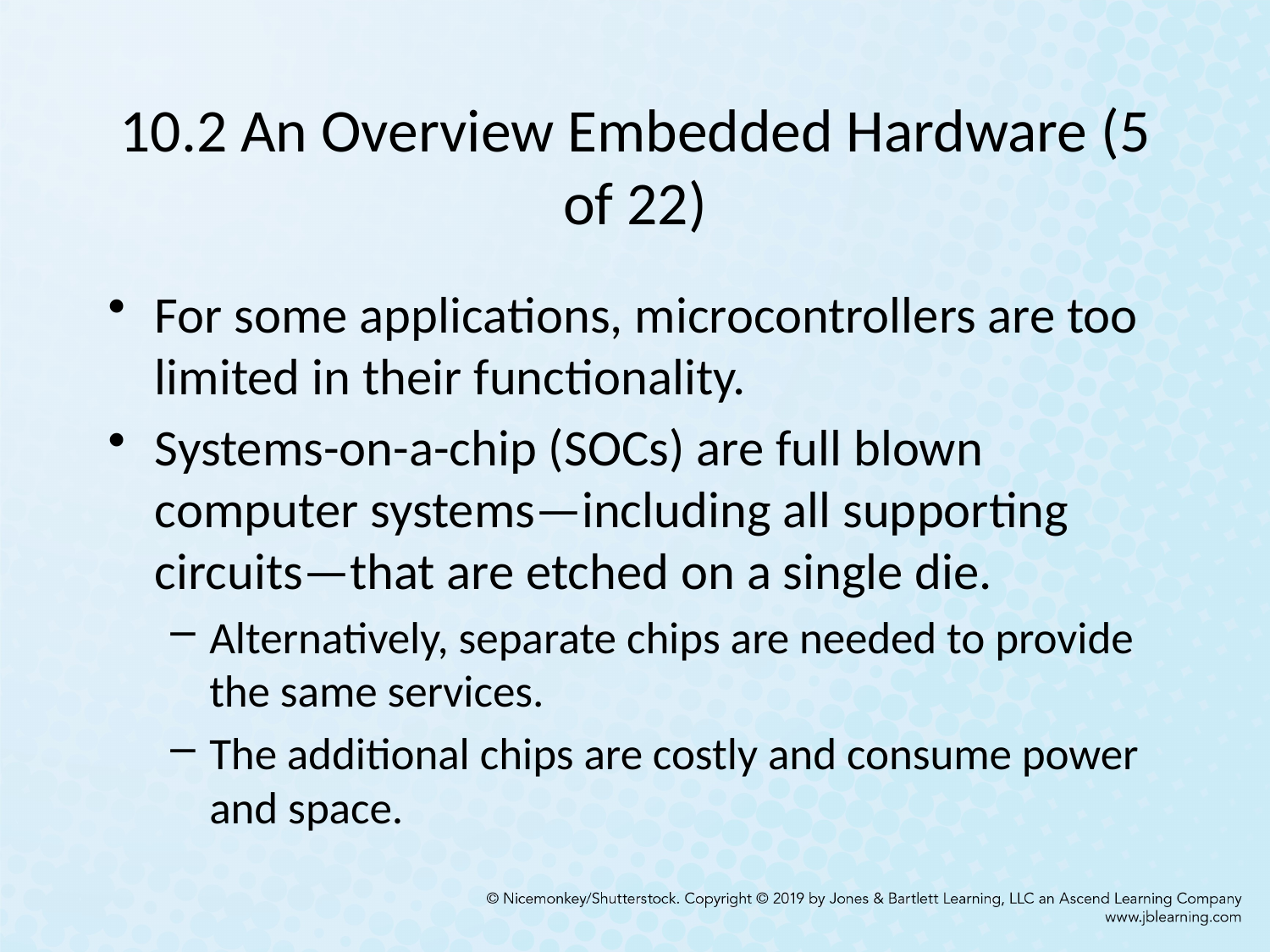

# 10.2 An Overview Embedded Hardware (5 of 22)
For some applications, microcontrollers are too limited in their functionality.
Systems-on-a-chip (SOCs) are full blown computer systems—including all supporting circuits—that are etched on a single die.
Alternatively, separate chips are needed to provide the same services.
The additional chips are costly and consume power and space.